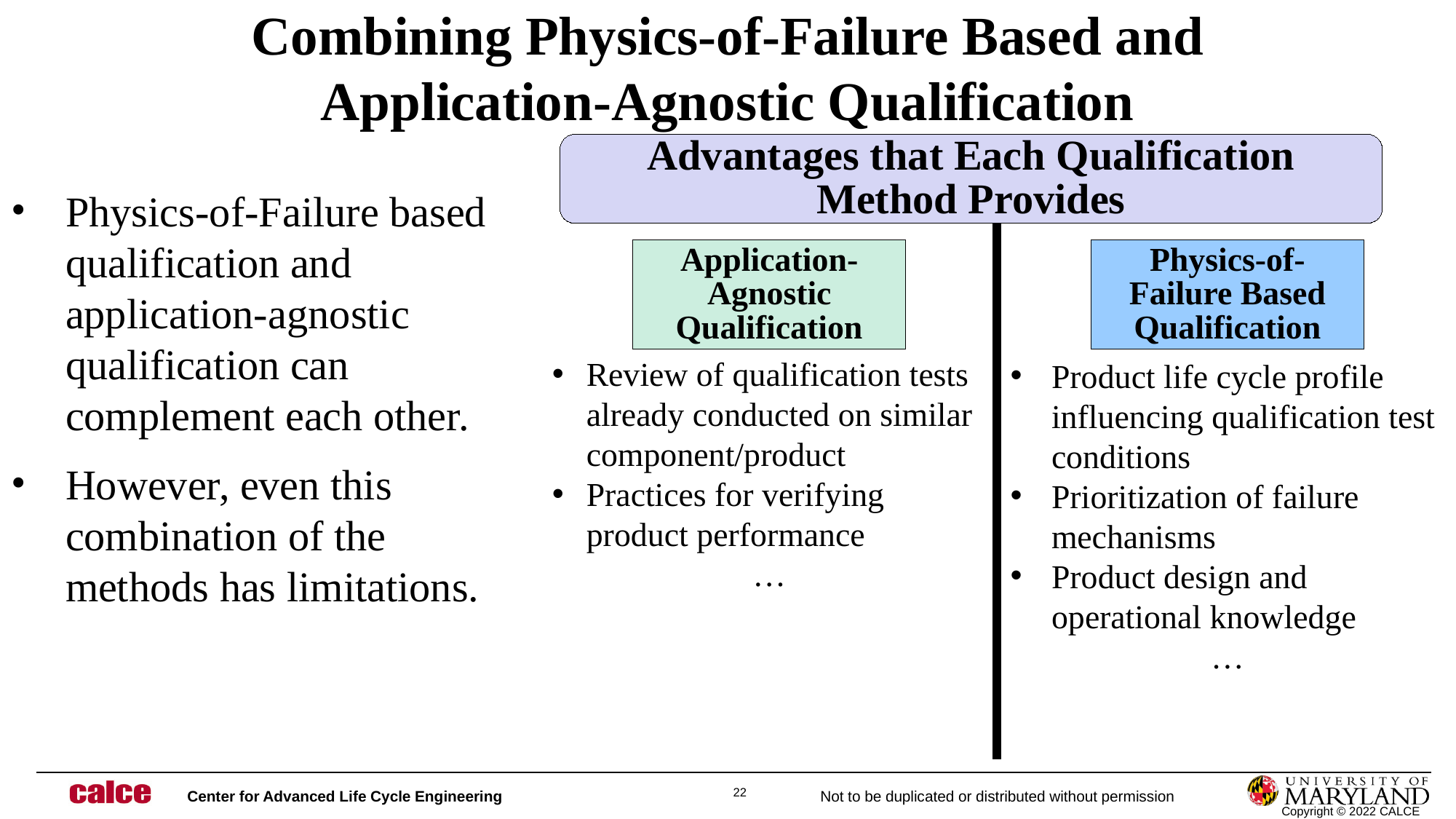

# Combining Physics-of-Failure Based and Application-Agnostic Qualification
Advantages that Each Qualification Method Provides
Physics-of-Failure based qualification and application-agnostic qualification can complement each other.
However, even this combination of the methods has limitations.
Application-Agnostic Qualification
Physics-of-Failure Based Qualification
Review of qualification tests already conducted on similar component/product
Practices for verifying product performance
…
Product life cycle profile influencing qualification test conditions
Prioritization of failure mechanisms
Product design and operational knowledge
…